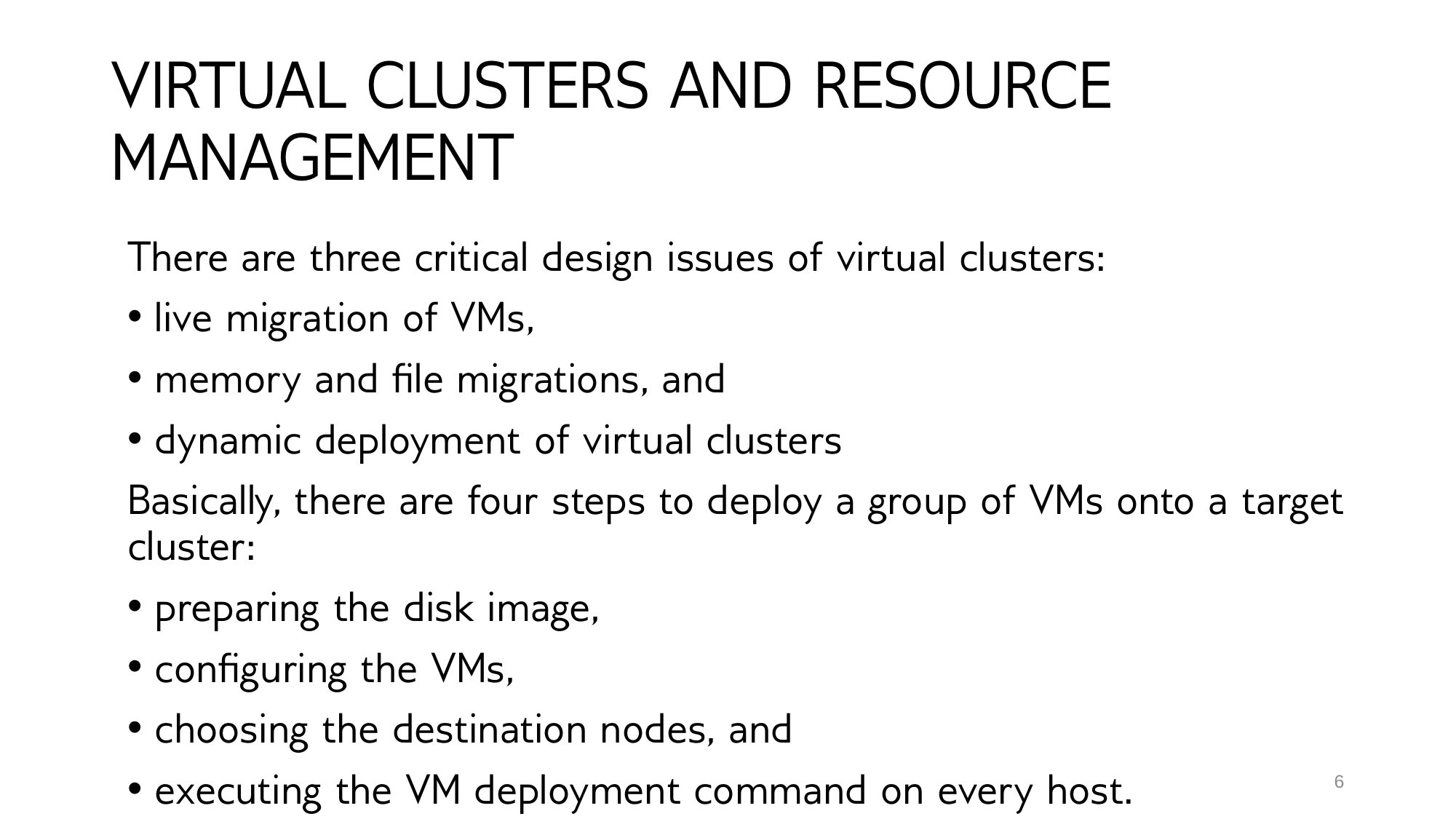

# VIRTUAL CLUSTERS AND RESOURCE MANAGEMENT
There are three critical design issues of virtual clusters:
live migration of VMs,
memory and file migrations, and
dynamic deployment of virtual clusters
Basically, there are four steps to deploy a group of VMs onto a target cluster:
preparing the disk image,
configuring the VMs,
choosing the destination nodes, and
executing the VM deployment command on every host.

6